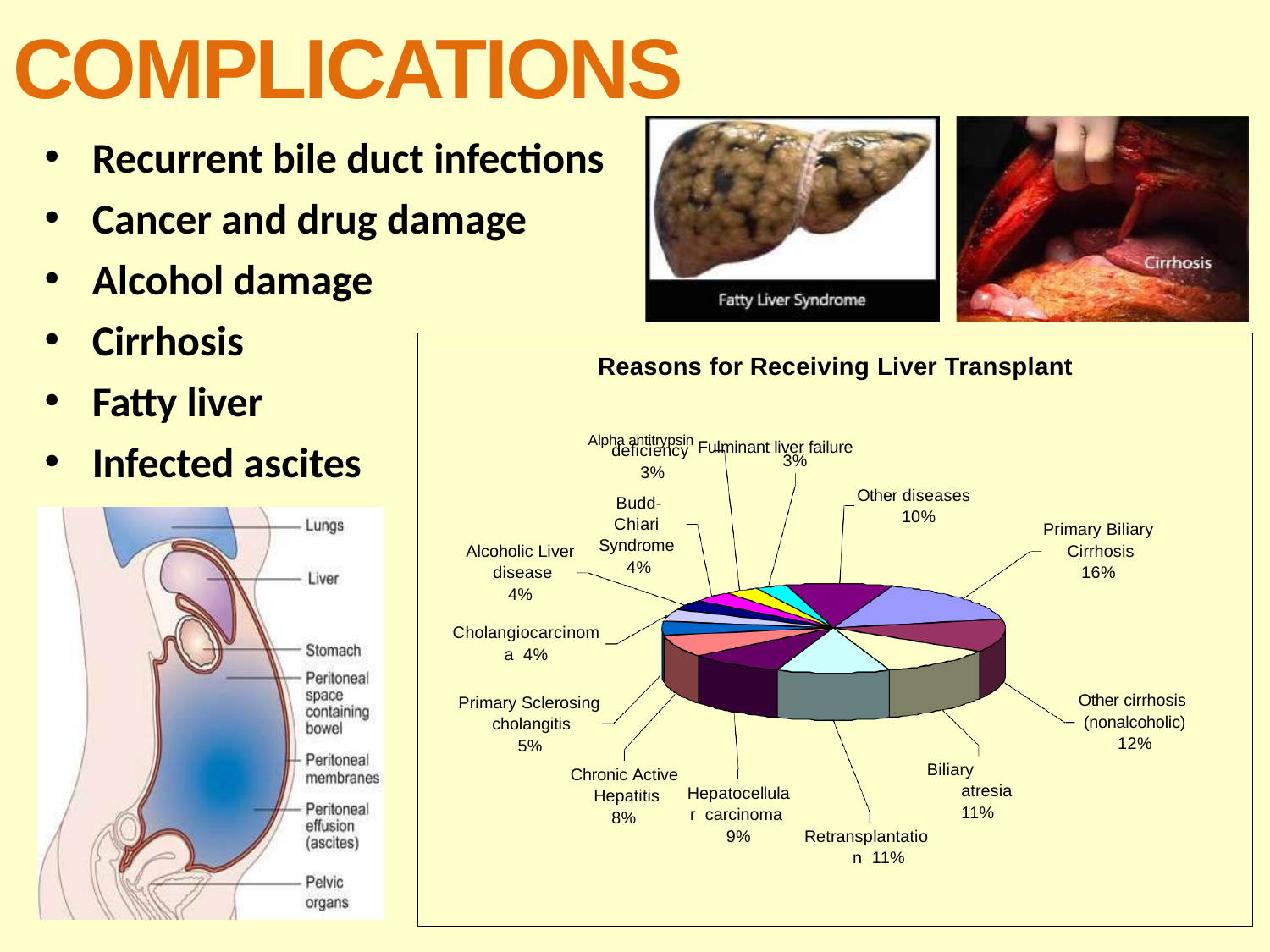

# COMPLICATIONS

Recurrent bile duct infections
Cancer and drug damage
Alcohol damage
Cirrhosis
Fatty liver
Infected ascites

Reasons for Receiving Liver Transplant
Alpha antitrypsin Fulminant liver failure
deficiency  3%
Budd-Chiari  Syndrome  4%
3%
Other diseases  10%

Primary Biliary  Cirrhosis
16%
Alcoholic Liver  disease
4%
Cholangiocarcinoma  4%

Primary Sclerosing  cholangitis
5%
Chronic Active  Hepatitis
8%
Other cirrhosis  (nonalcoholic)  12%
Biliary atresia  11%
Hepatocellular  carcinoma  9%
Retransplantation  11%